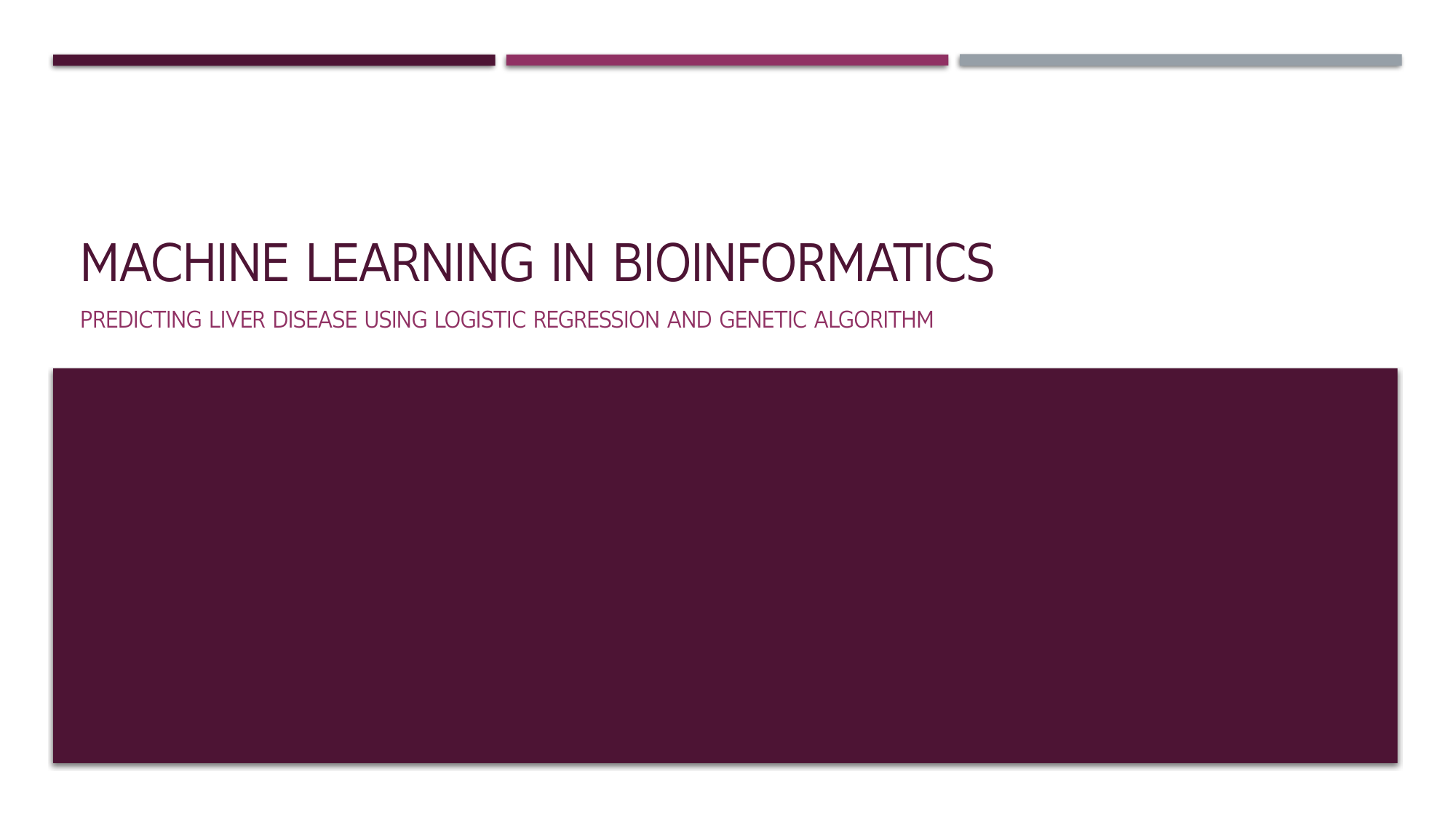

# MACHINE LEARNING in BIOINFORMATICS
Predicting Liver DISEASE USING LOGISTIC Regression and GENETIC Algorithm